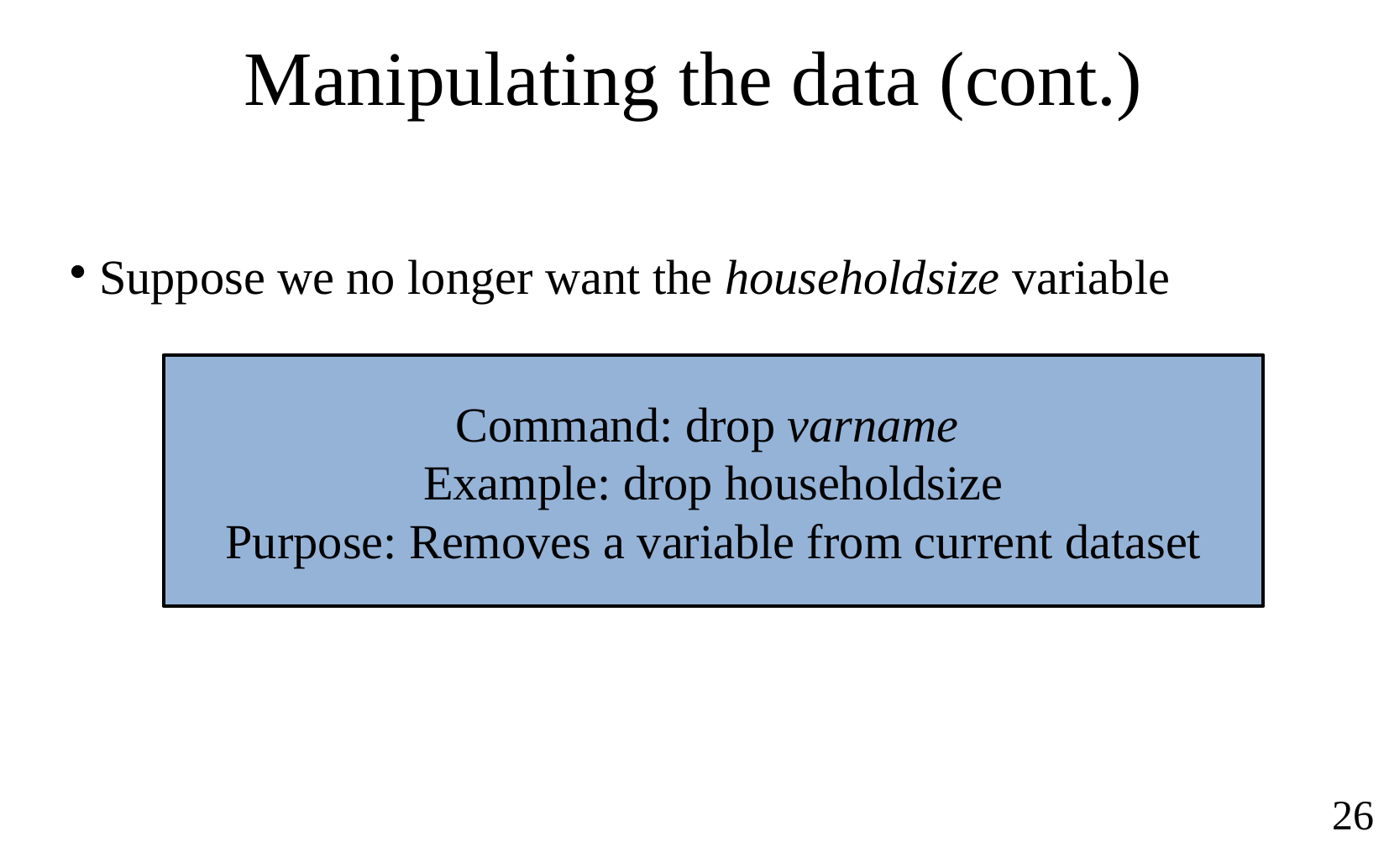

Manipulating the data (cont.)
Suppose we no longer want the householdsize variable

Command: drop varname
Example: drop householdsize
Purpose: Removes a variable from current dataset
26